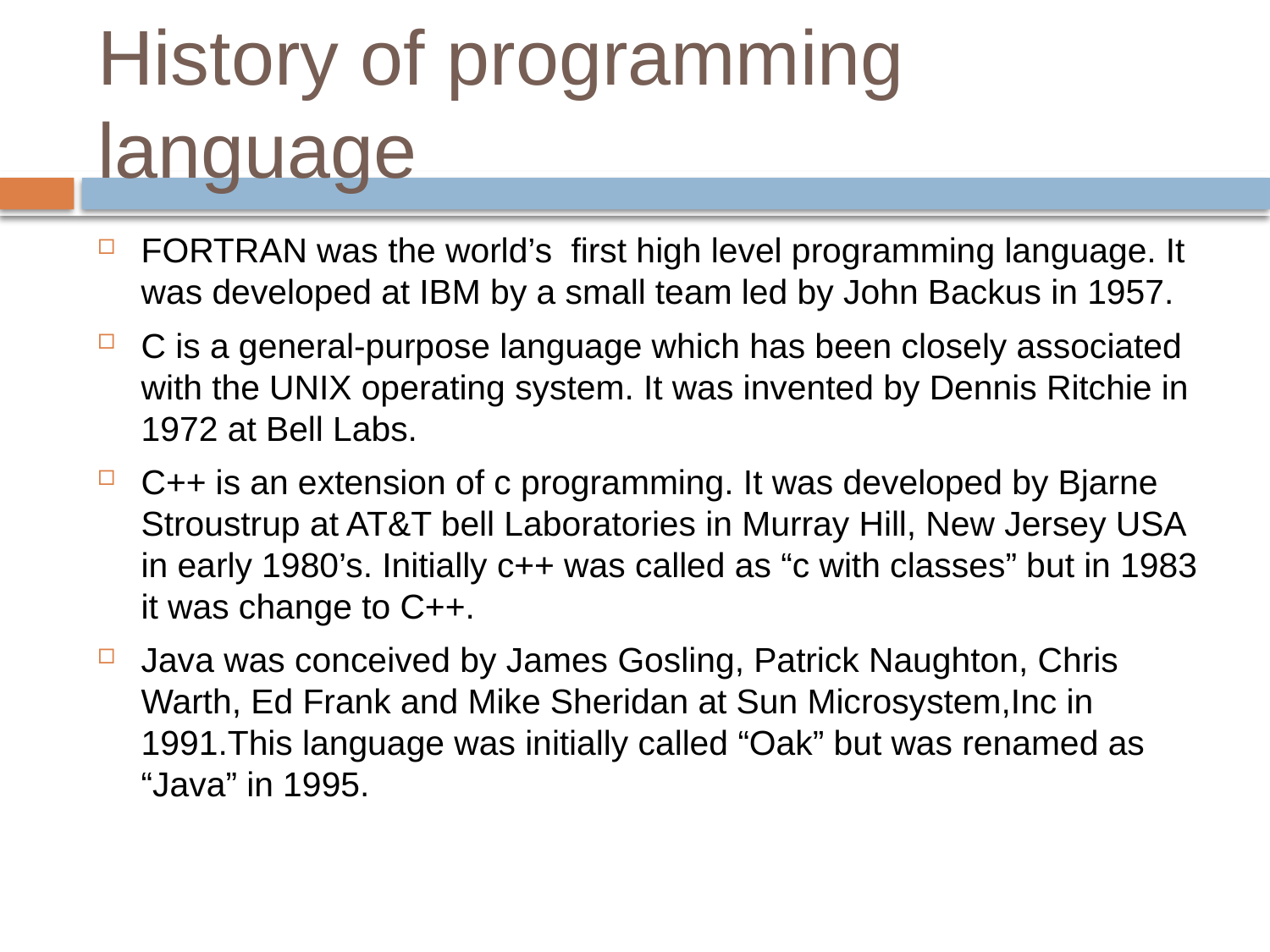

# History of programming language
FORTRAN was the world’s  first high level programming language. It was developed at IBM by a small team led by John Backus in 1957.
C is a general-purpose language which has been closely associated with the UNIX operating system. It was invented by Dennis Ritchie in 1972 at Bell Labs.
C++ is an extension of c programming. It was developed by Bjarne Stroustrup at AT&T bell Laboratories in Murray Hill, New Jersey USA in early 1980’s. Initially c++ was called as “c with classes” but in 1983 it was change to C++.
Java was conceived by James Gosling, Patrick Naughton, Chris Warth, Ed Frank and Mike Sheridan at Sun Microsystem,Inc in 1991.This language was initially called “Oak” but was renamed as “Java” in 1995.